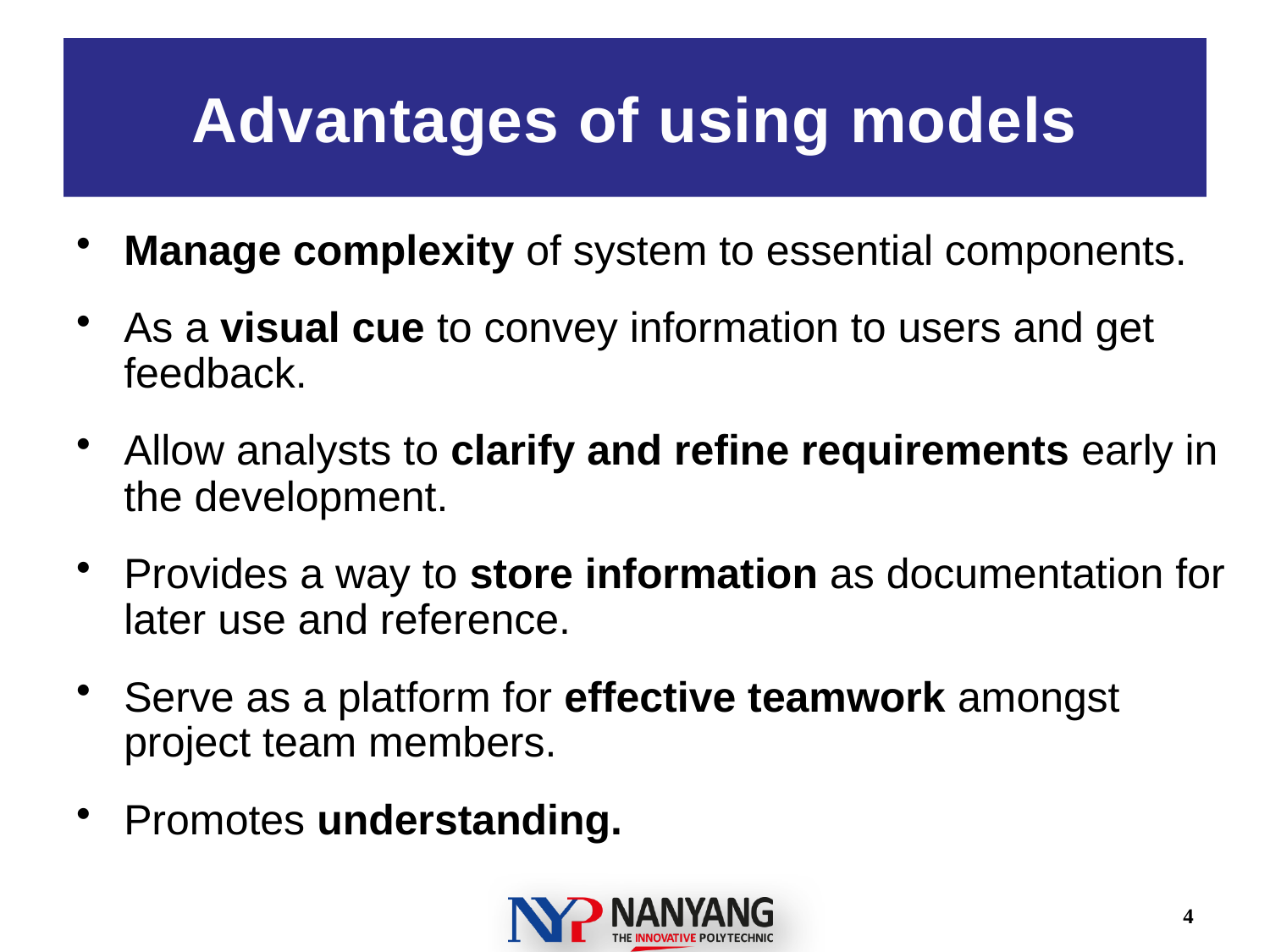

# Advantages of using models
Manage complexity of system to essential components.
As a visual cue to convey information to users and get feedback.
Allow analysts to clarify and refine requirements early in the development.
Provides a way to store information as documentation for later use and reference.
Serve as a platform for effective teamwork amongst project team members.
Promotes understanding.
4